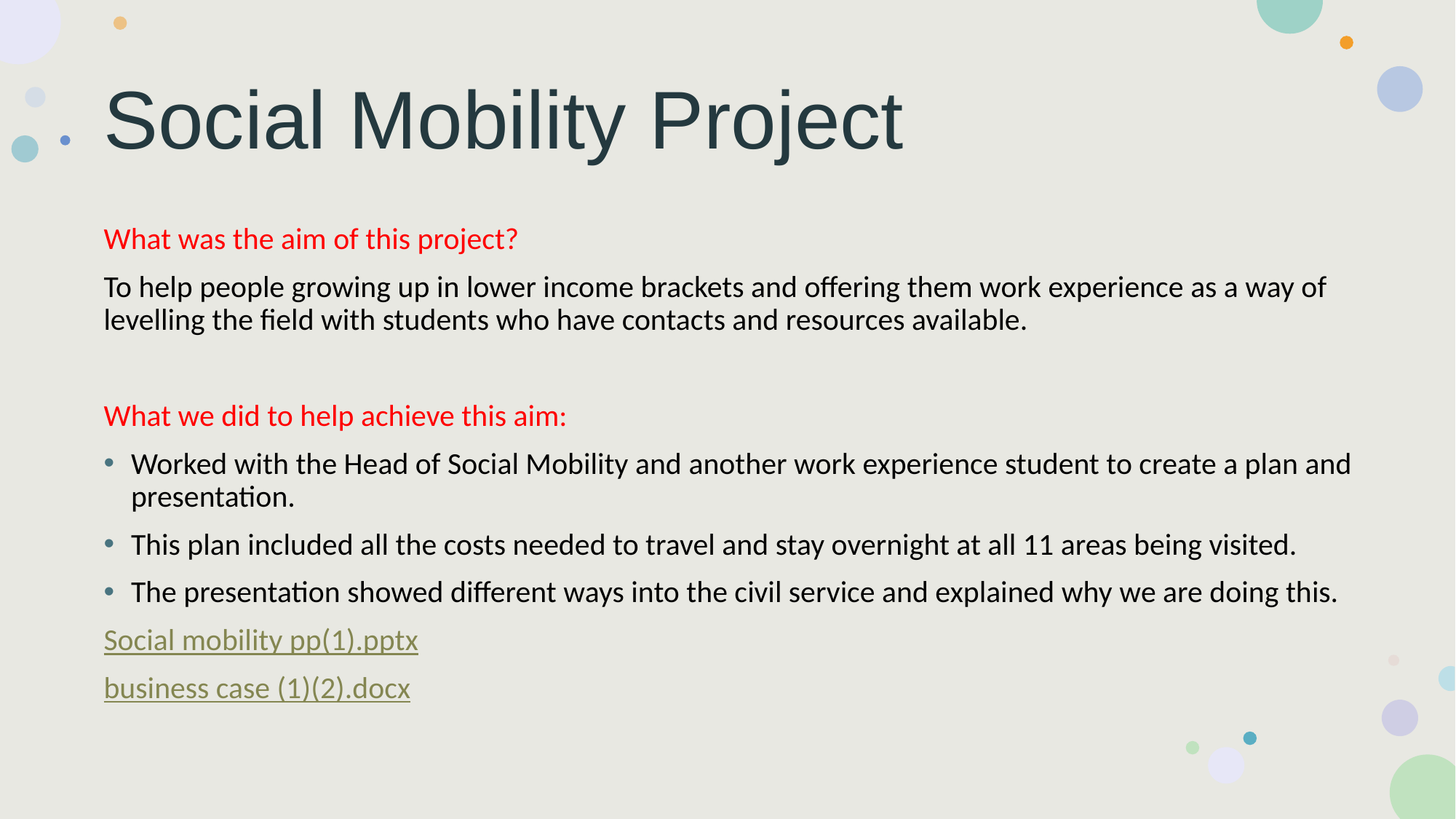

# Social Mobility Project
What was the aim of this project?
To help people growing up in lower income brackets and offering them work experience as a way of levelling the field with students who have contacts and resources available.

What we did to help achieve this aim:
Worked with the Head of Social Mobility and another work experience student to create a plan and presentation.
This plan included all the costs needed to travel and stay overnight at all 11 areas being visited.
The presentation showed different ways into the civil service and explained why we are doing this.
Social mobility pp(1).pptx
business case (1)(2).docx